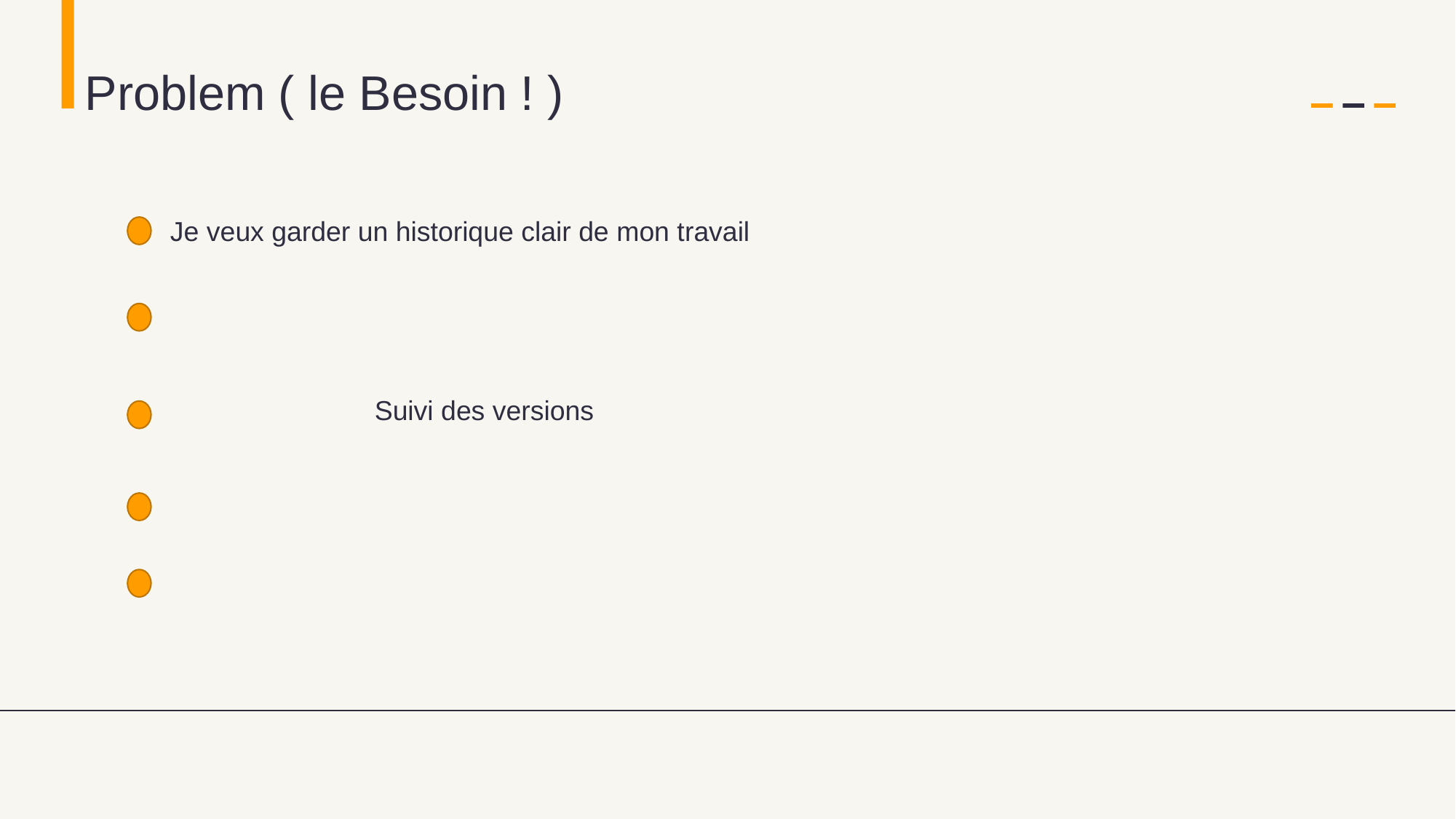

Problem ( le Besoin ! )

Je veux garder un historique clair de mon travail

Suivi des versions